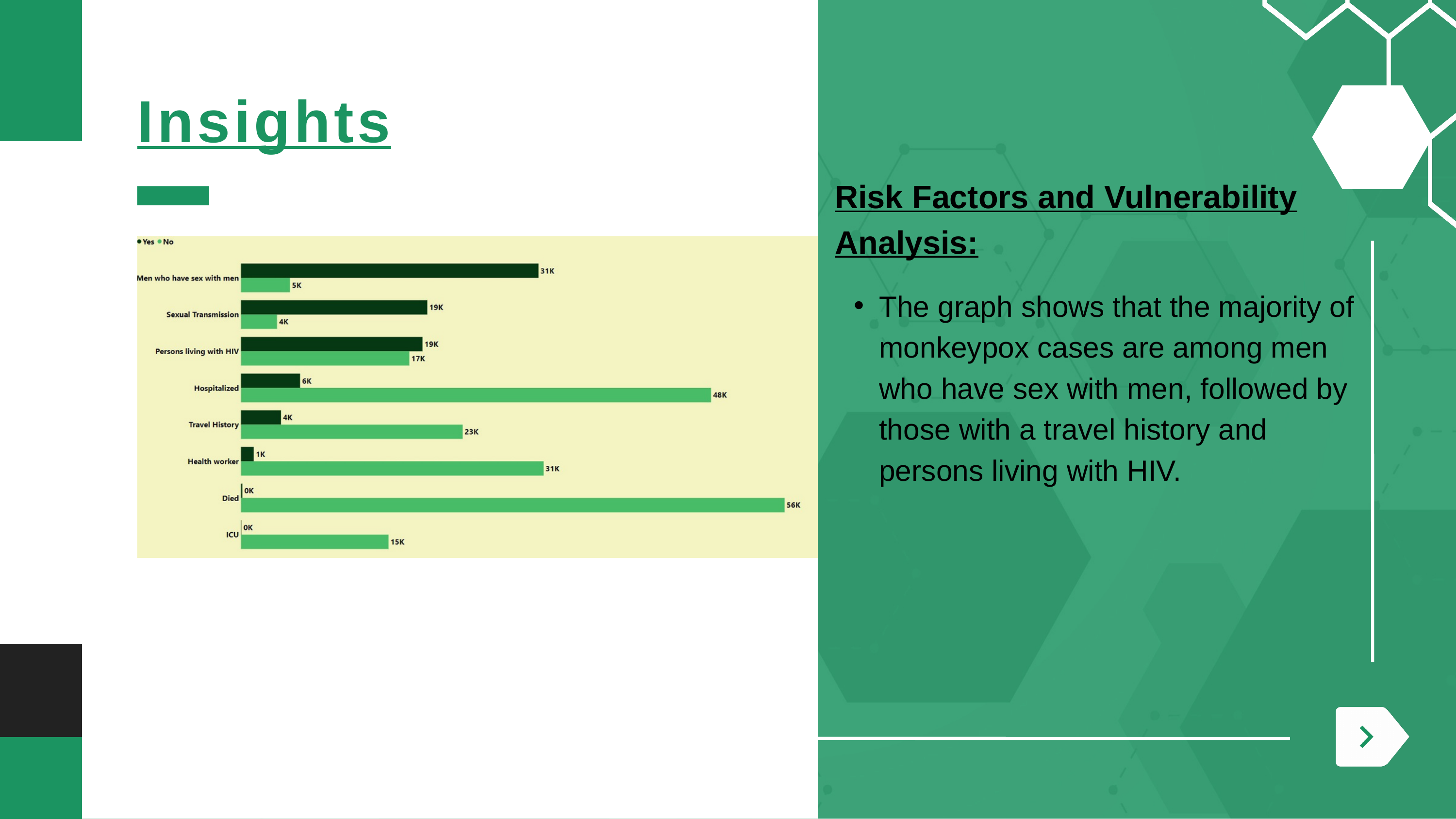

Insights

Risk Factors and Vulnerability Analysis:

The graph shows that the majority of monkeypox cases are among men who have sex with men, followed by those with a travel history and persons living with HIV.